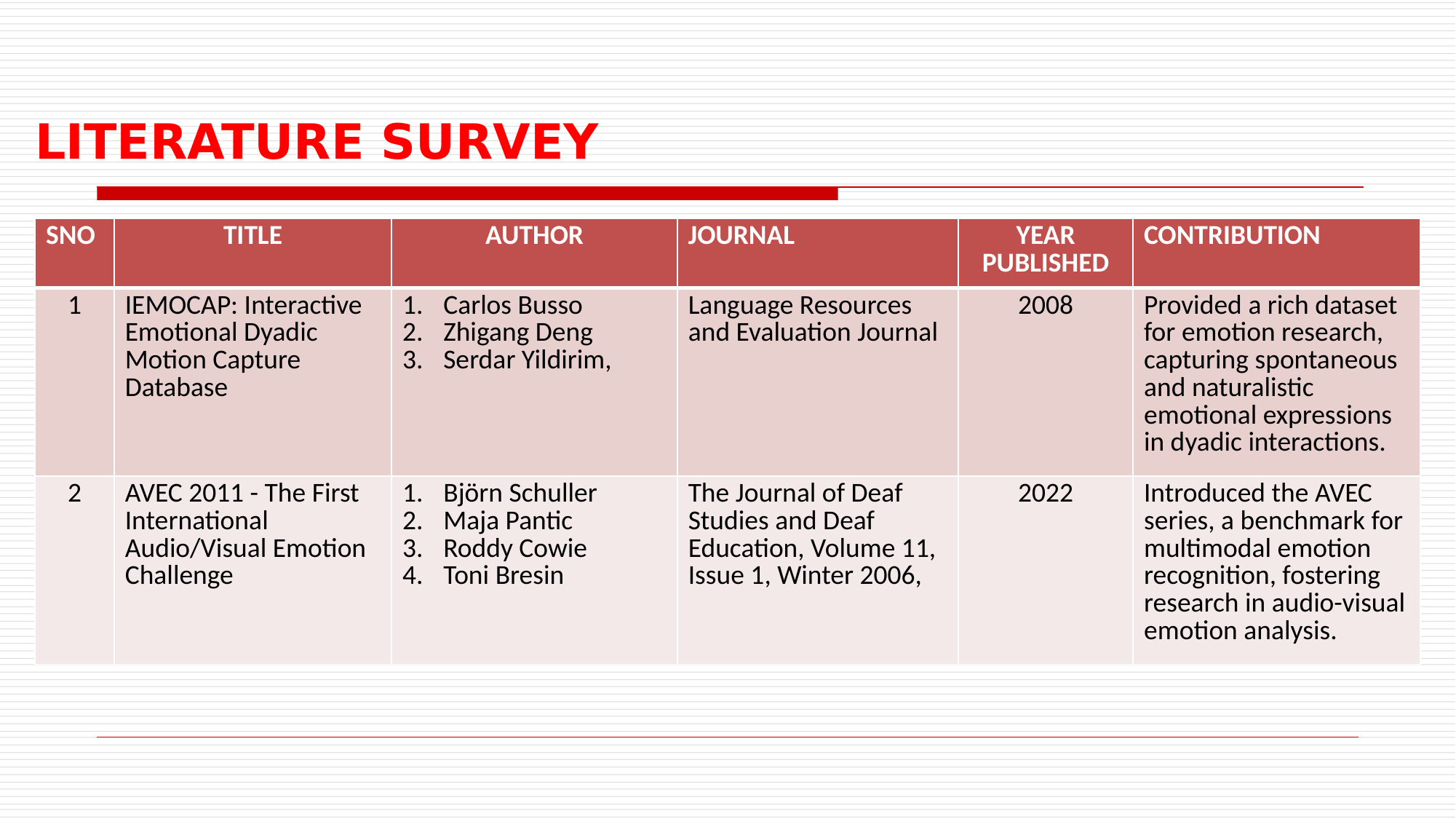

# LITERATURE SURVEY
| SNO | TITLE | AUTHOR | JOURNAL | YEAR PUBLISHED | CONTRIBUTION |
| --- | --- | --- | --- | --- | --- |
| 1 | IEMOCAP: Interactive Emotional Dyadic Motion Capture Database | Carlos Busso Zhigang Deng Serdar Yildirim, | Language Resources and Evaluation Journal | 2008 | Provided a rich dataset for emotion research, capturing spontaneous and naturalistic emotional expressions in dyadic interactions. |
| 2 | AVEC 2011 - The First International Audio/Visual Emotion Challenge | Björn Schuller Maja Pantic Roddy Cowie Toni Bresin | The Journal of Deaf Studies and Deaf Education, Volume 11, Issue 1, Winter 2006, | 2022 | Introduced the AVEC series, a benchmark for multimodal emotion recognition, fostering research in audio-visual emotion analysis. |